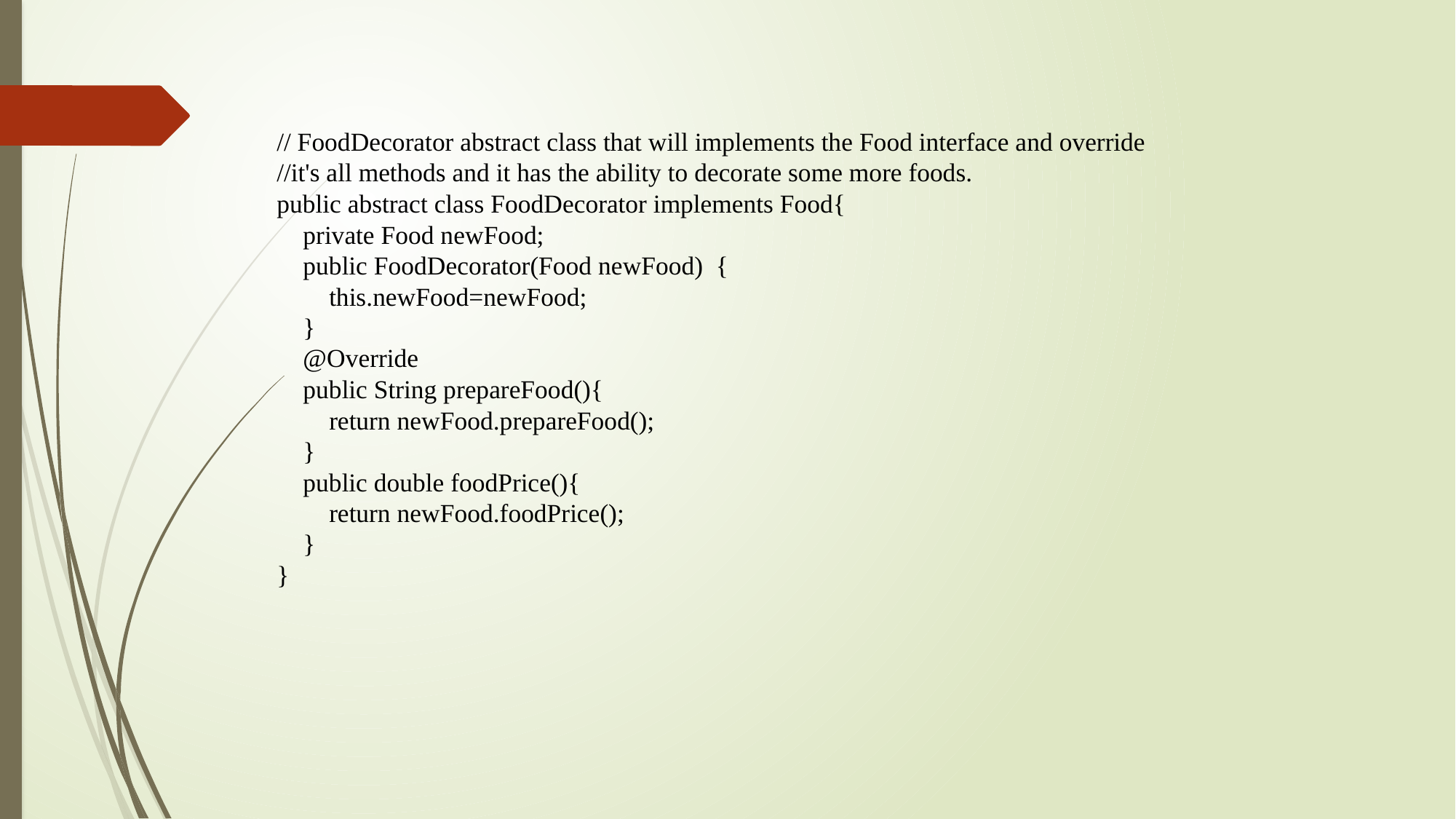

// FoodDecorator abstract class that will implements the Food interface and override
//it's all methods and it has the ability to decorate some more foods.
public abstract class FoodDecorator implements Food{
    private Food newFood;
    public FoodDecorator(Food newFood)  {
        this.newFood=newFood;
    }
    @Override
    public String prepareFood(){
        return newFood.prepareFood();
    }
    public double foodPrice(){
        return newFood.foodPrice();
    }
}